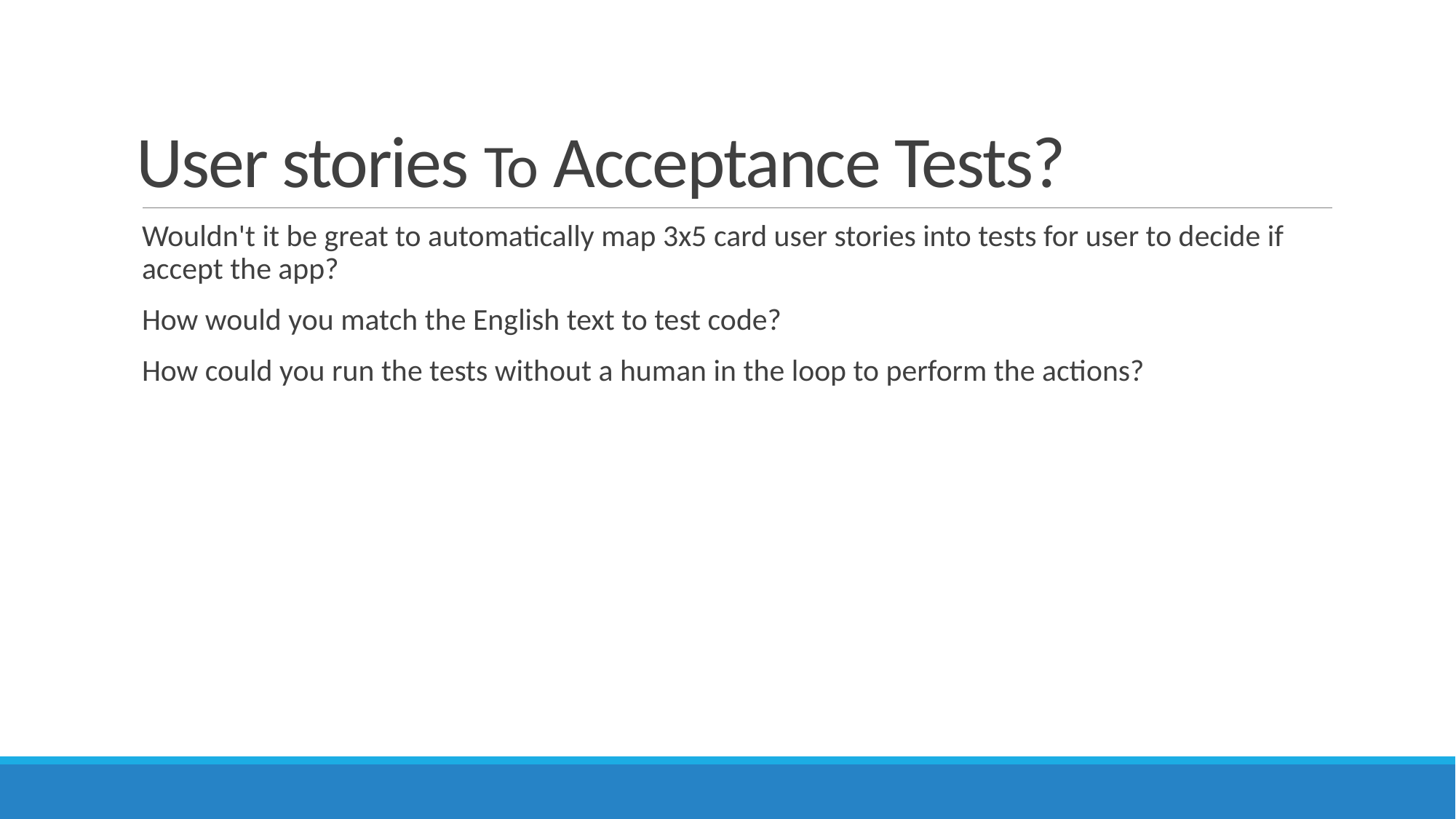

# User stories To Acceptance Tests?
Wouldn't it be great to automatically map 3x5 card user stories into tests for user to decide if accept the app?
How would you match the English text to test code?
How could you run the tests without a human in the loop to perform the actions?